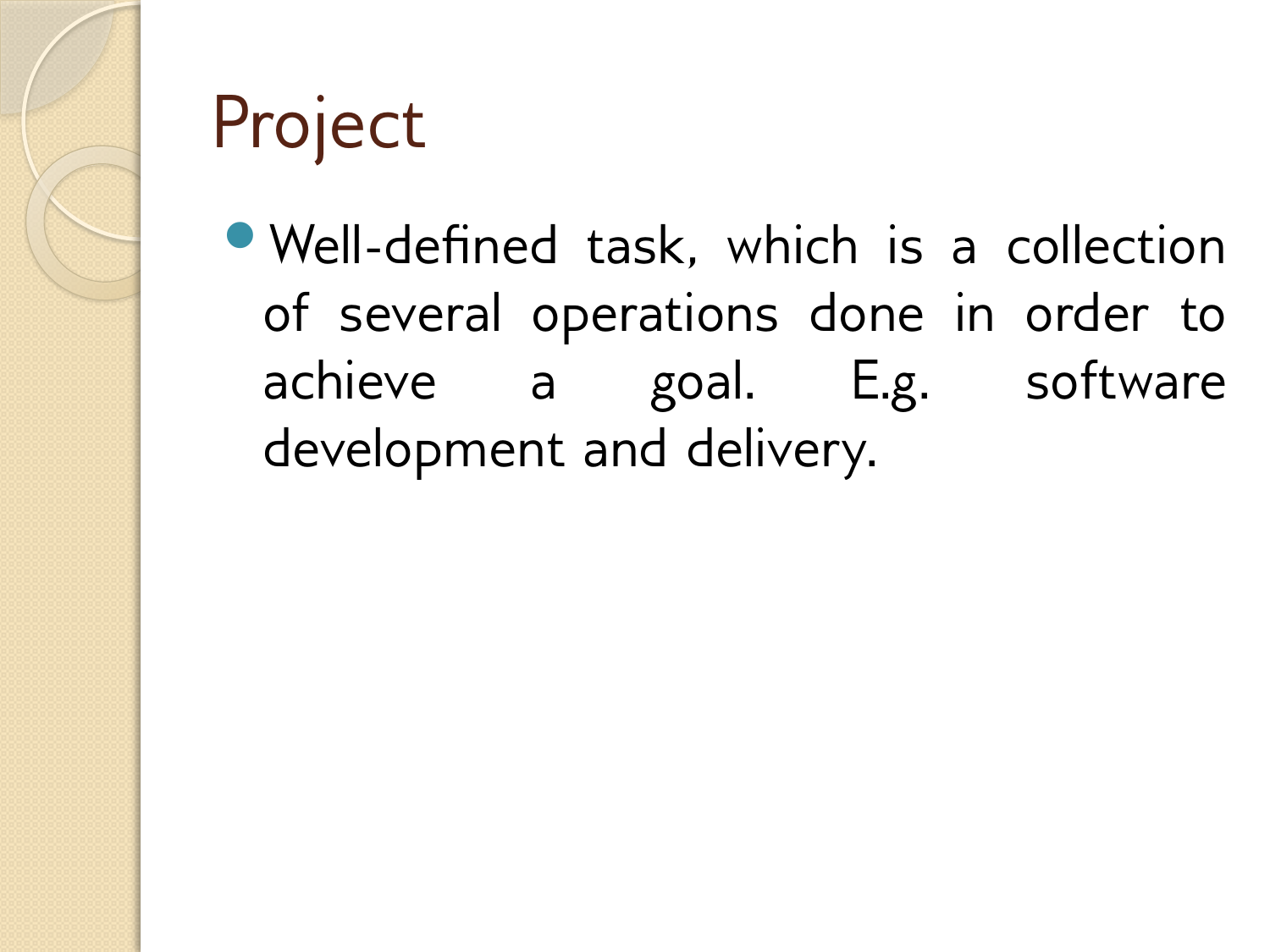

# Project
Well-defined task, which is a collection of several operations done in order to achieve a goal. E.g. software development and delivery.